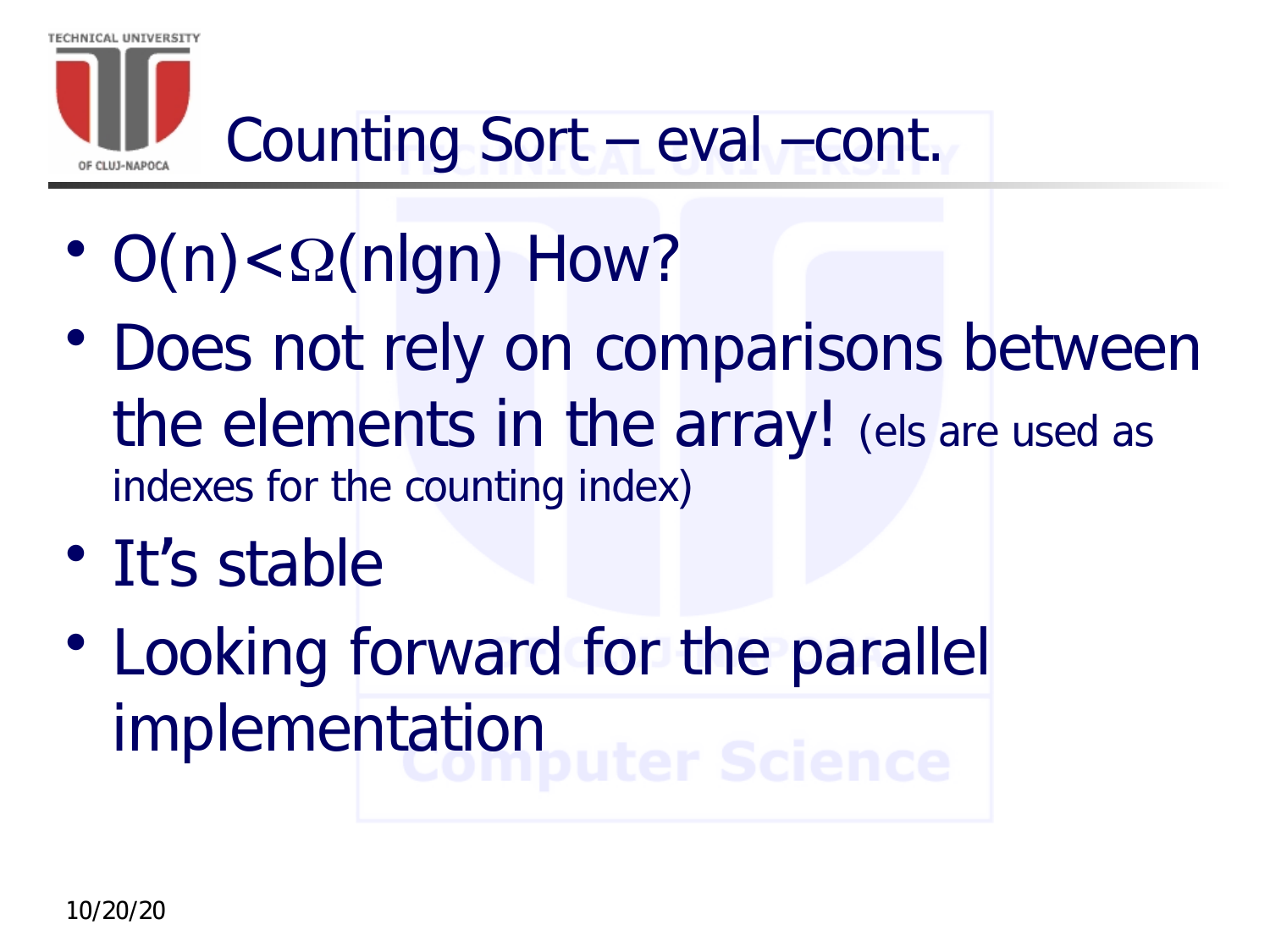

# Counting Sort – eval –cont.
O(n)<Ω(nlgn) How?
Does not rely on comparisons between the elements in the array! (els are used as indexes for the counting index)
It’s stable
Looking forward for the parallel implementation
10/20/20